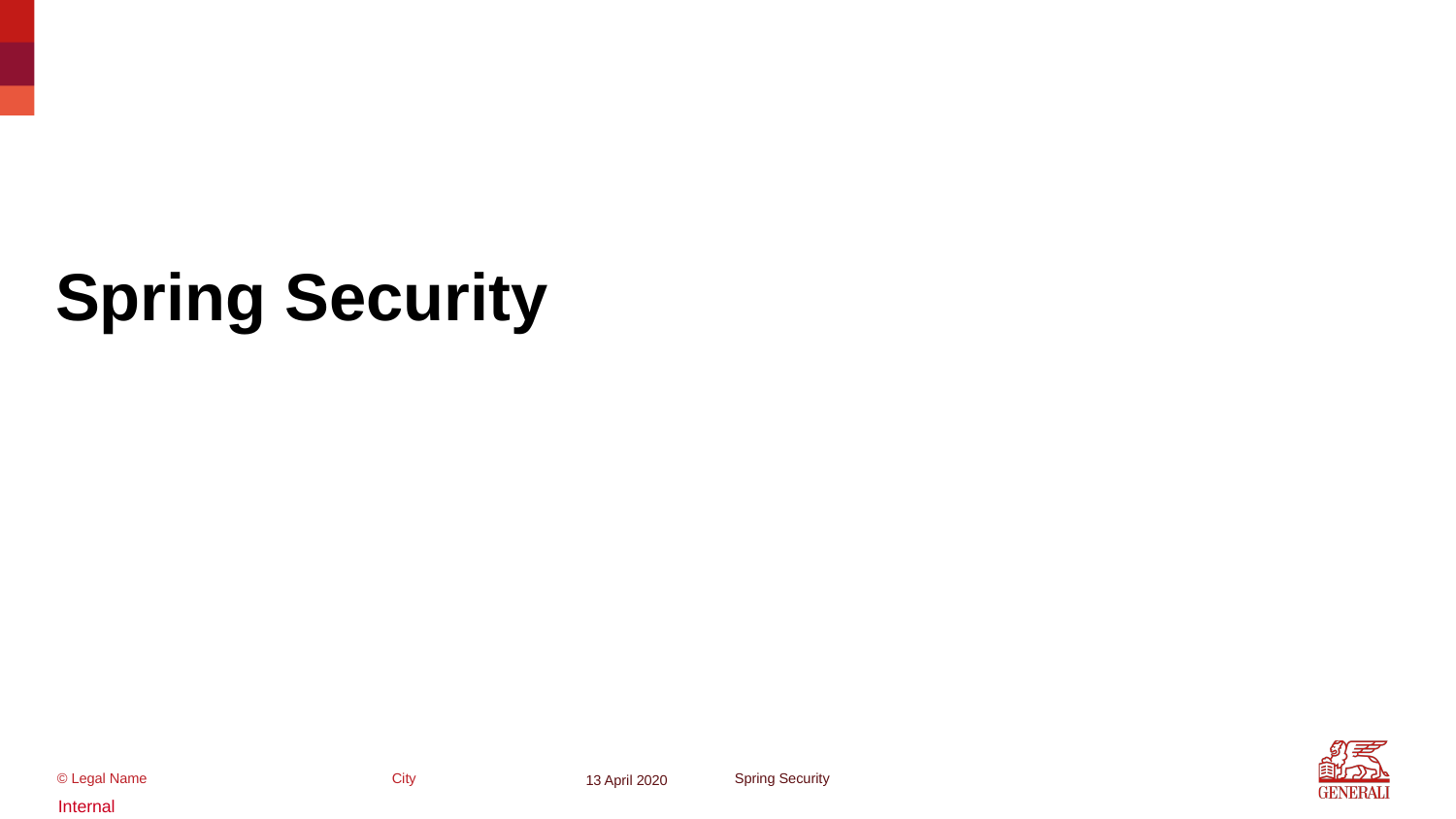

Spring Security

13 April 2020
Spring Security